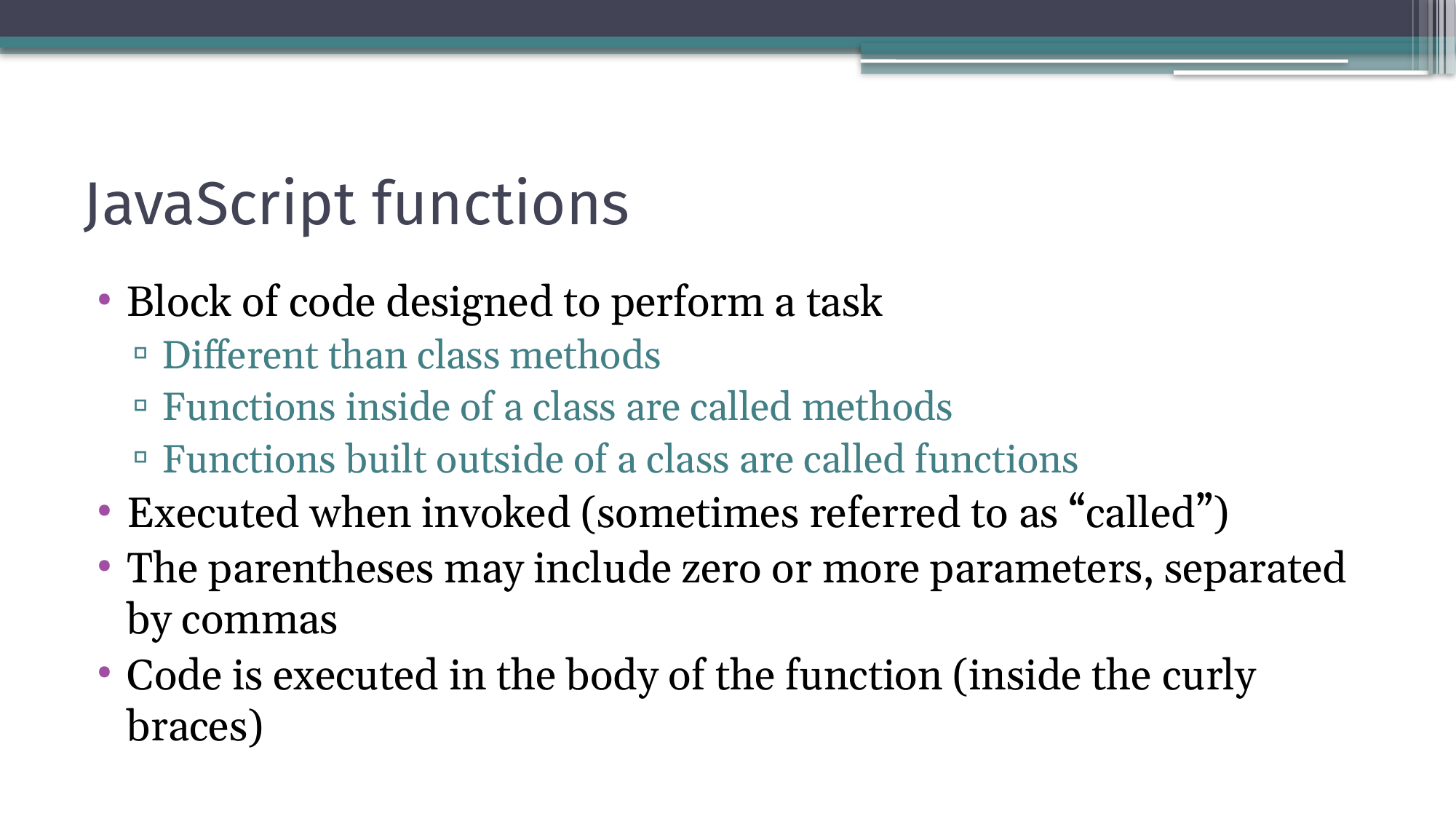

# JavaScript functions
Block of code designed to perform a task
Different than class methods
Functions inside of a class are called methods
Functions built outside of a class are called functions
Executed when invoked (sometimes referred to as “called”)
The parentheses may include zero or more parameters, separated by commas
Code is executed in the body of the function (inside the curly braces)